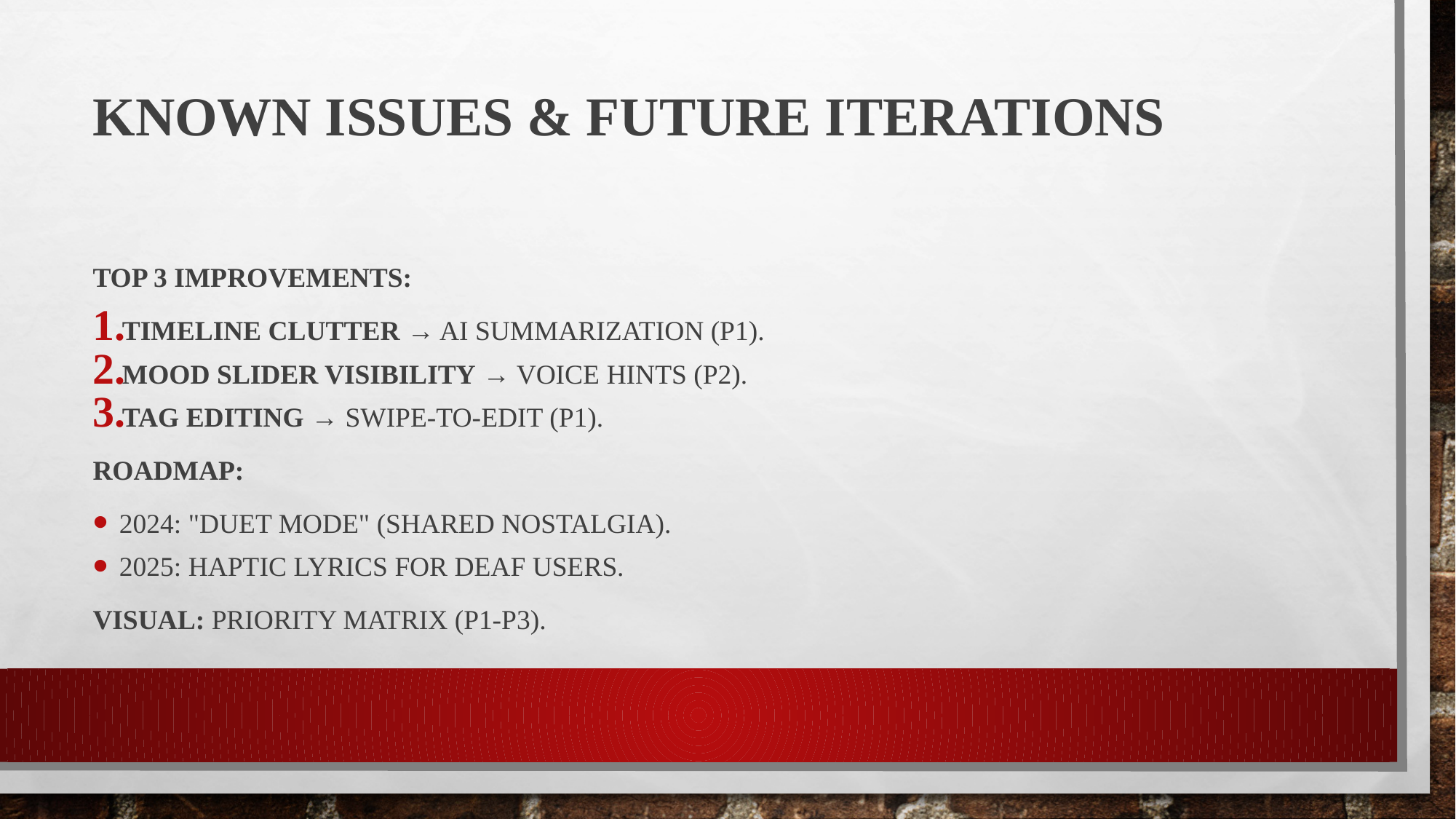

# Known Issues & Future Iterations
Top 3 Improvements:
Timeline Clutter → AI summarization (P1).
Mood Slider Visibility → Voice hints (P2).
Tag Editing → Swipe-to-edit (P1).
Roadmap:
2024: "Duet Mode" (Shared nostalgia).
2025: Haptic lyrics for deaf users.
Visual: Priority matrix (P1-P3).